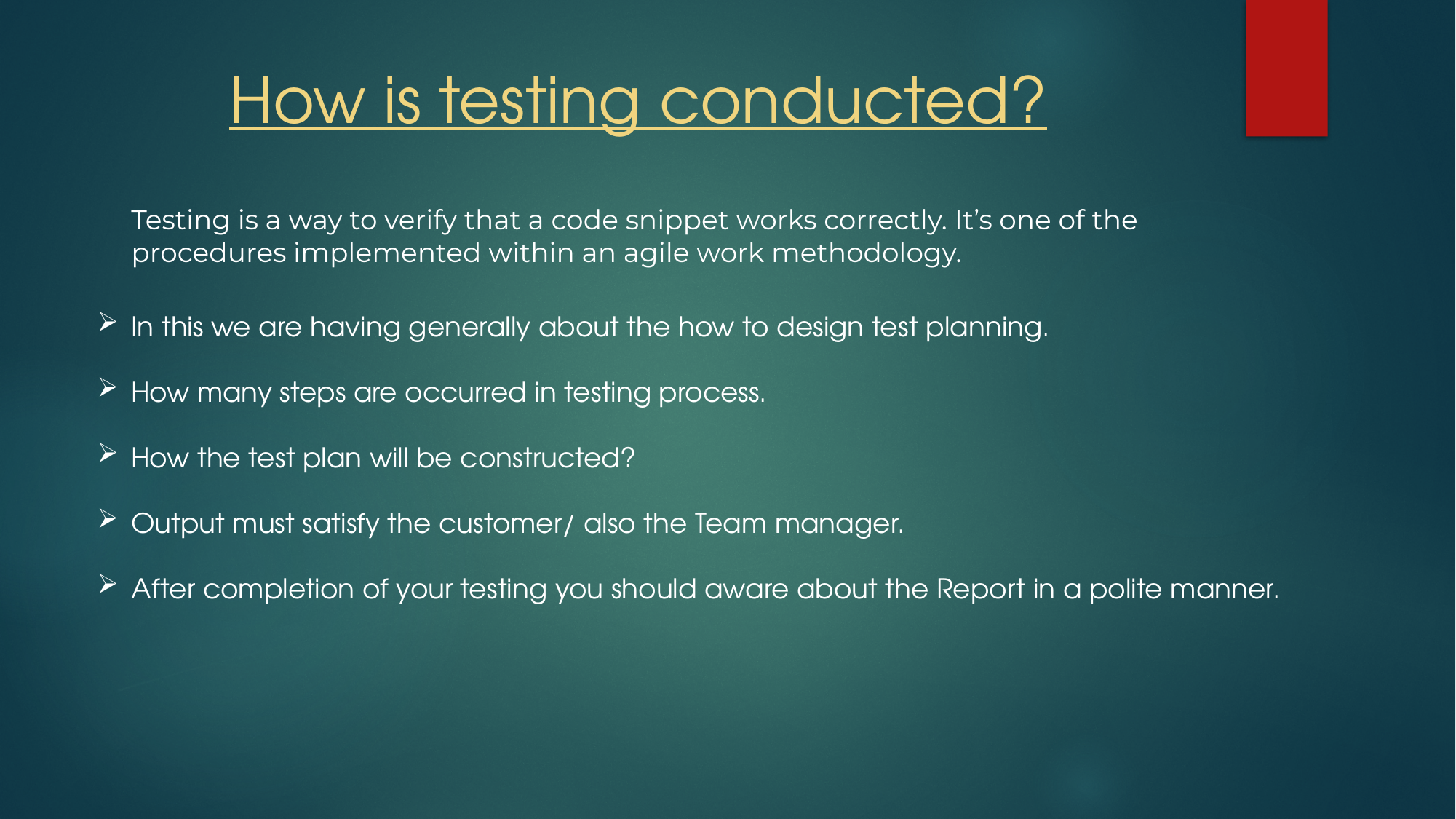

# How is testing conducted?
Testing is a way to verify that a code snippet works correctly. It’s one of the procedures implemented within an agile work methodology.
In this we are having generally about the how to design test planning.

How many steps are occurred in testing process.

How the test plan will be constructed?

Output must satisfy the customer/ also the Team manager.

After completion of your testing you should aware about the Report in a polite manner.